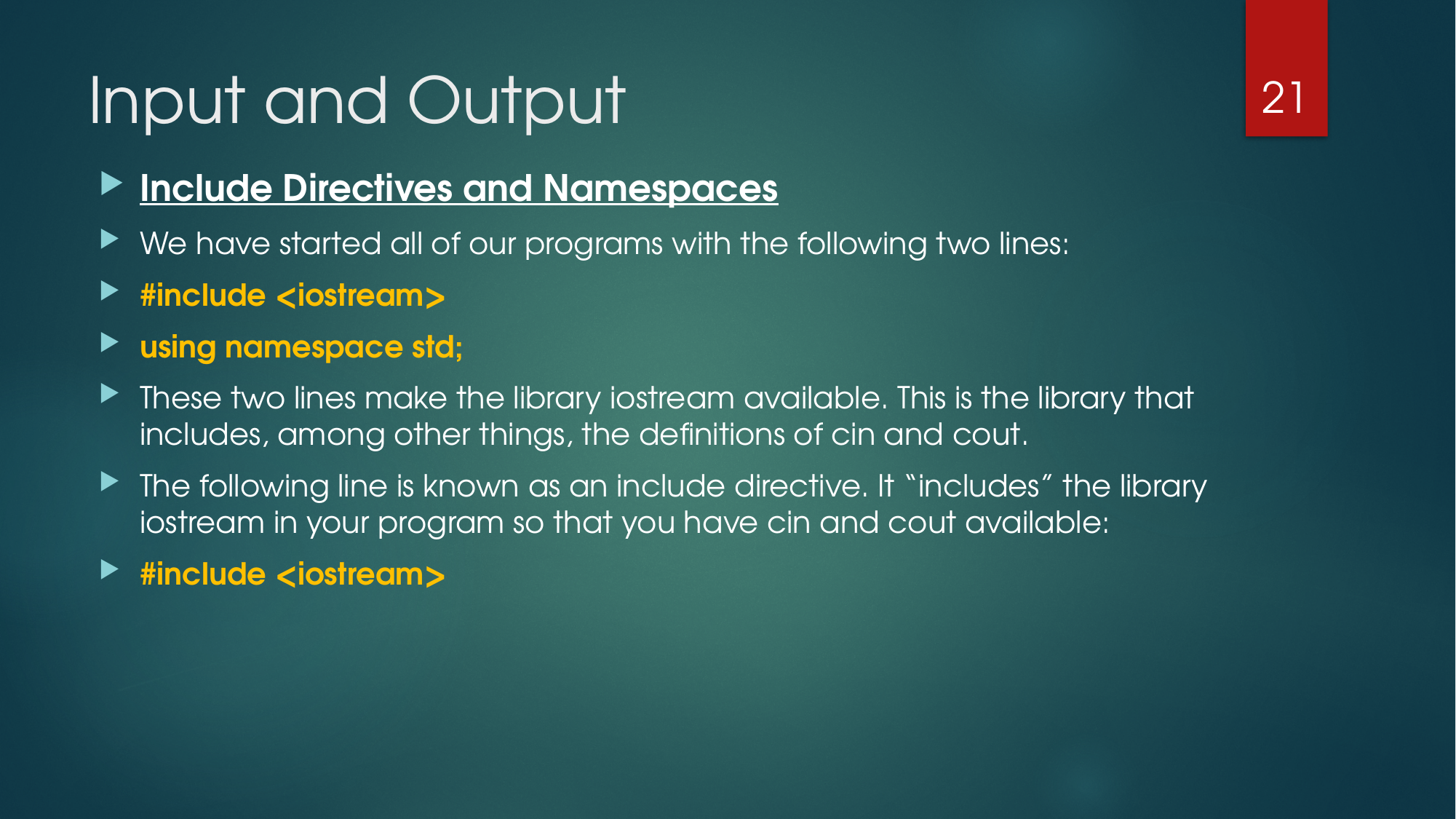

21
# Input and Output
Include Directives and Namespaces
We have started all of our programs with the following two lines:
#include <iostream>
using namespace std;
These two lines make the library iostream available. This is the library that includes, among other things, the definitions of cin and cout.
The following line is known as an include directive. It “includes” the library iostream in your program so that you have cin and cout available:
#include <iostream>